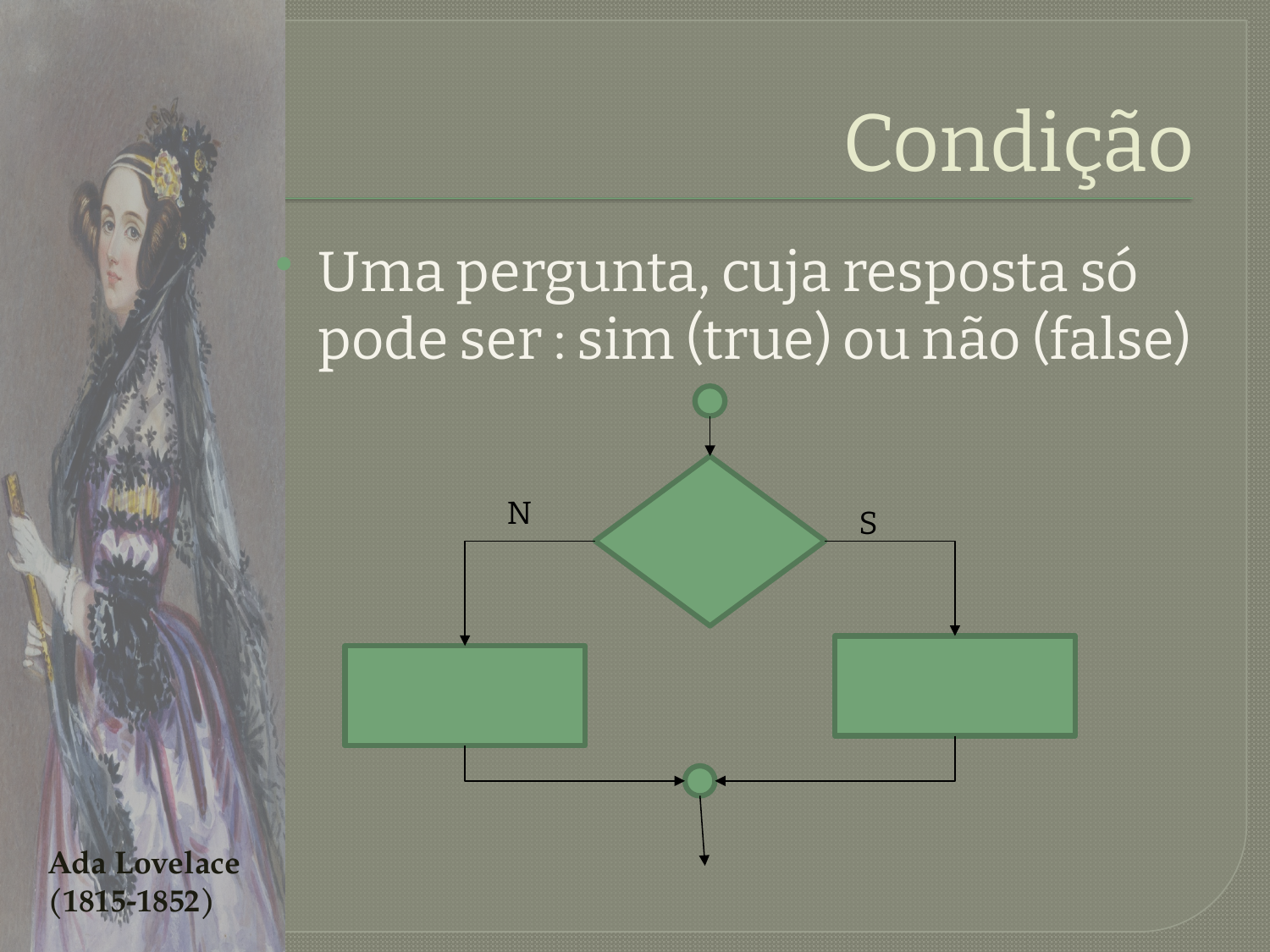

# Condição
Uma pergunta, cuja resposta só pode ser : sim (true) ou não (false)

N
S